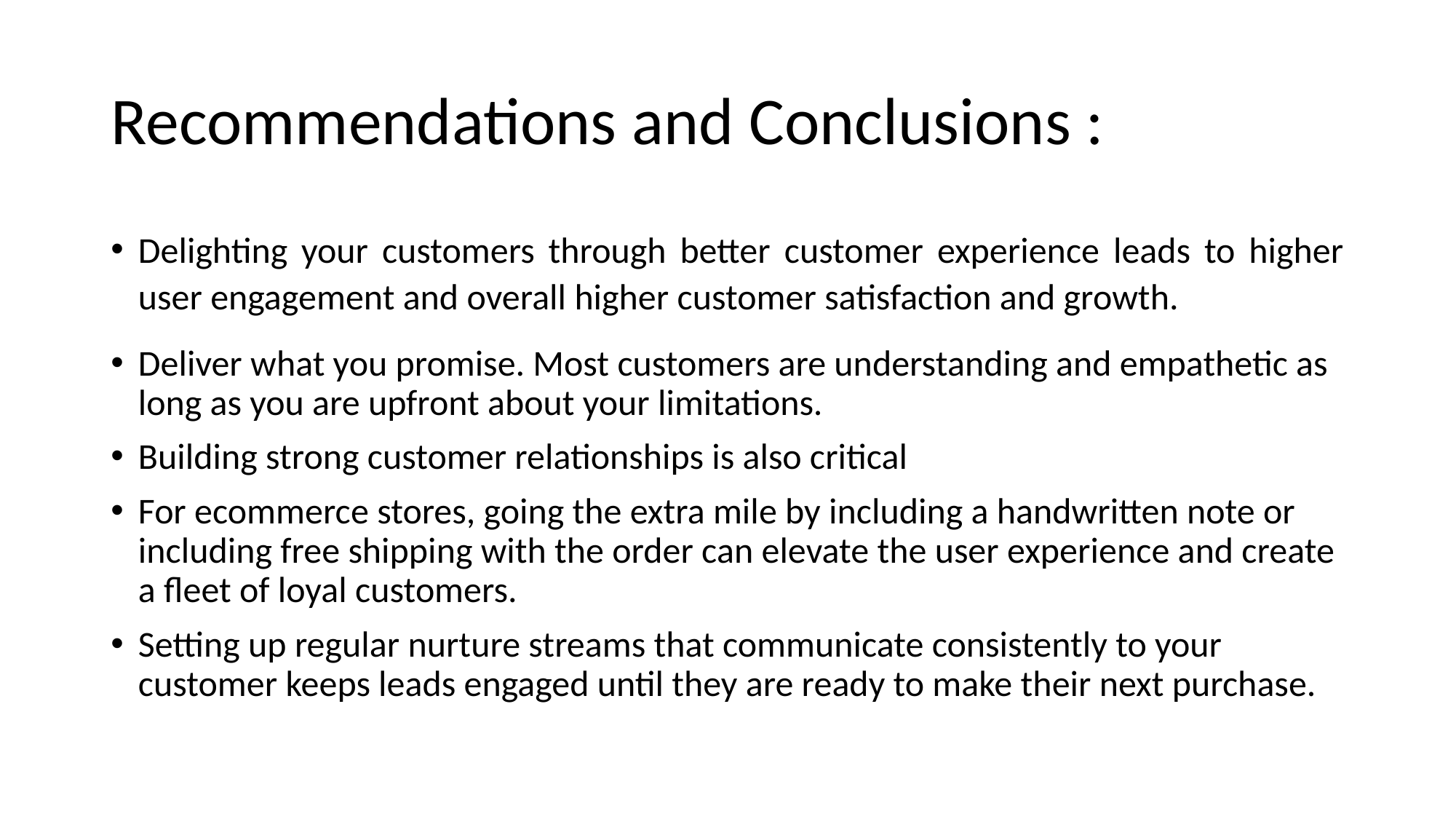

# Recommendations and Conclusions :
Delighting your customers through better customer experience leads to higher user engagement and overall higher customer satisfaction and growth.
Deliver what you promise. Most customers are understanding and empathetic as long as you are upfront about your limitations.
Building strong customer relationships is also critical
For ecommerce stores, going the extra mile by including a handwritten note or including free shipping with the order can elevate the user experience and create a fleet of loyal customers.
Setting up regular nurture streams that communicate consistently to your customer keeps leads engaged until they are ready to make their next purchase.